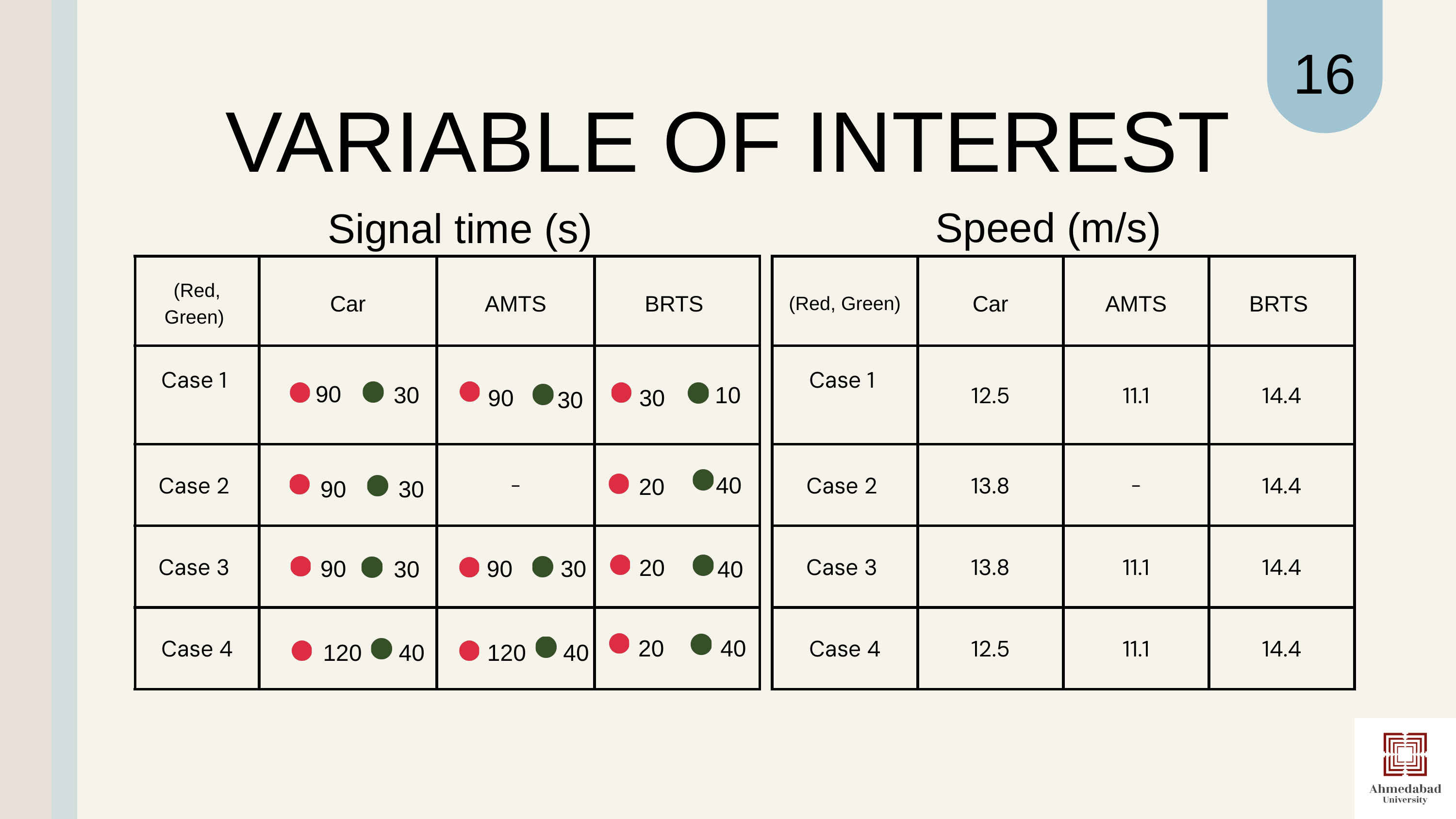

16

VARIABLE OF INTEREST
Speed (m/s)
Signal time (s)
| (Red, Green) | Car | AMTS | BRTS |
| --- | --- | --- | --- |
| Case 1 |  |  |  |
| Case 2 |  | - |  |
| Case 3 |  |  |  |
| Case 4 |  |  |  |
| (Red, Green) | Car | AMTS | BRTS |
| --- | --- | --- | --- |
| Case 1 | 12.5 | 11.1 | 14.4 |
| Case 2 | 13.8 | - | 14.4 |
| Case 3 | 13.8 | 11.1 | 14.4 |
| Case 4 | 12.5 | 11.1 | 14.4 |
90
30
10
90
30
30

40
20
90
30

20
90
30
90
30
40

20
40
120
40
120
40